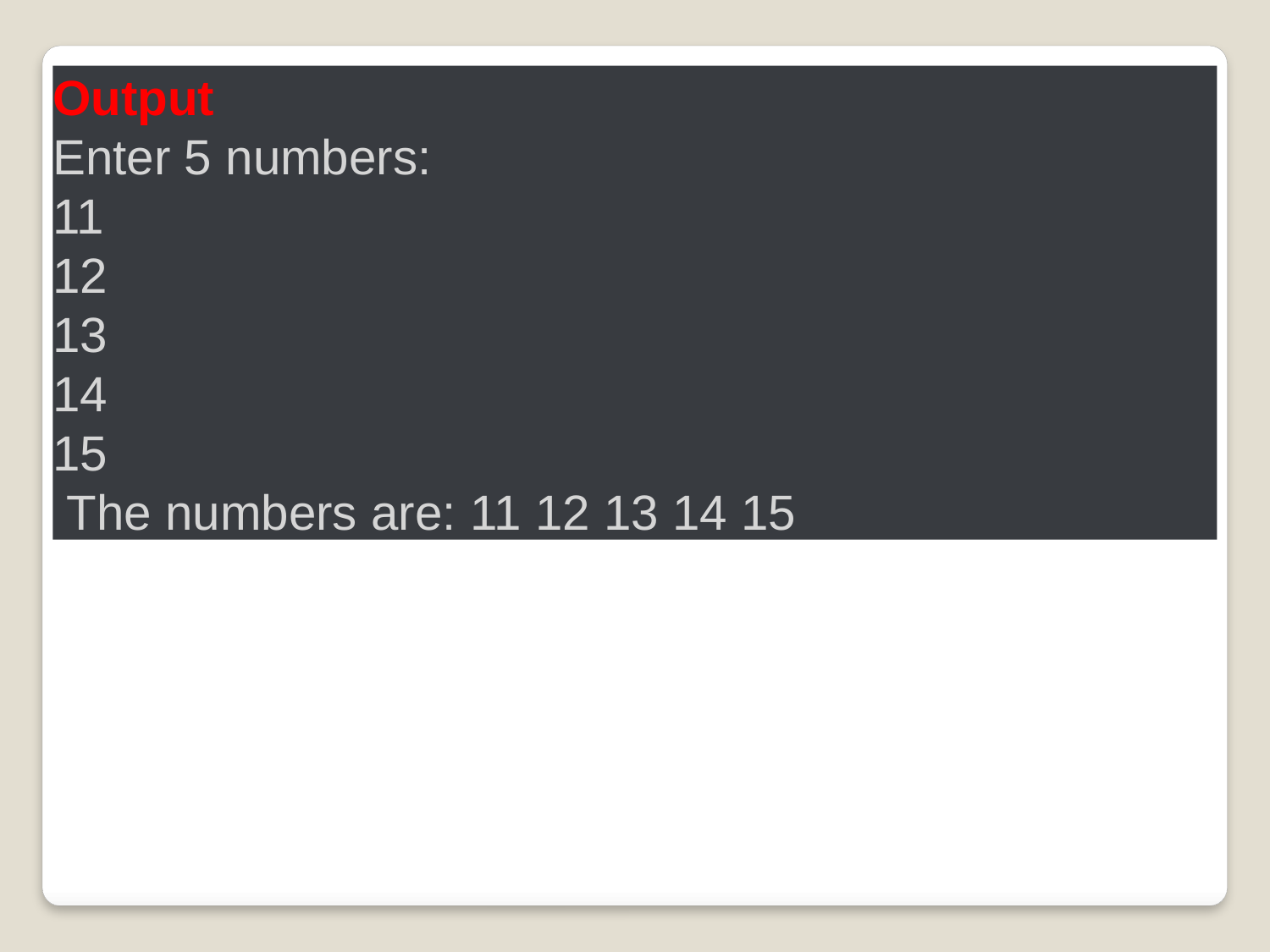

Output
Enter 5 numbers:
11
12
13
14
15
 The numbers are: 11 12 13 14 15